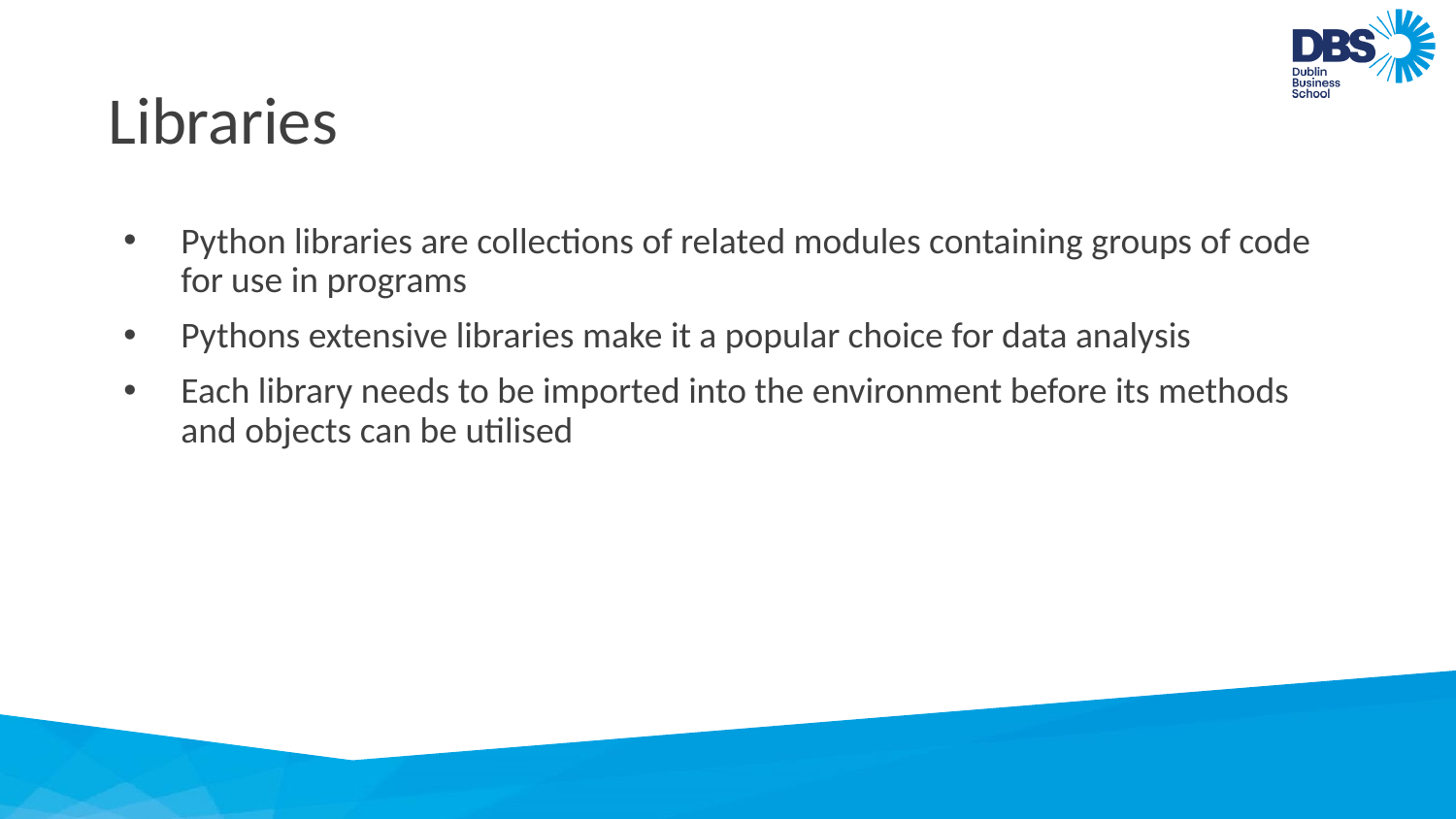

# Libraries
Python libraries are collections of related modules containing groups of code for use in programs
Pythons extensive libraries make it a popular choice for data analysis
Each library needs to be imported into the environment before its methods and objects can be utilised